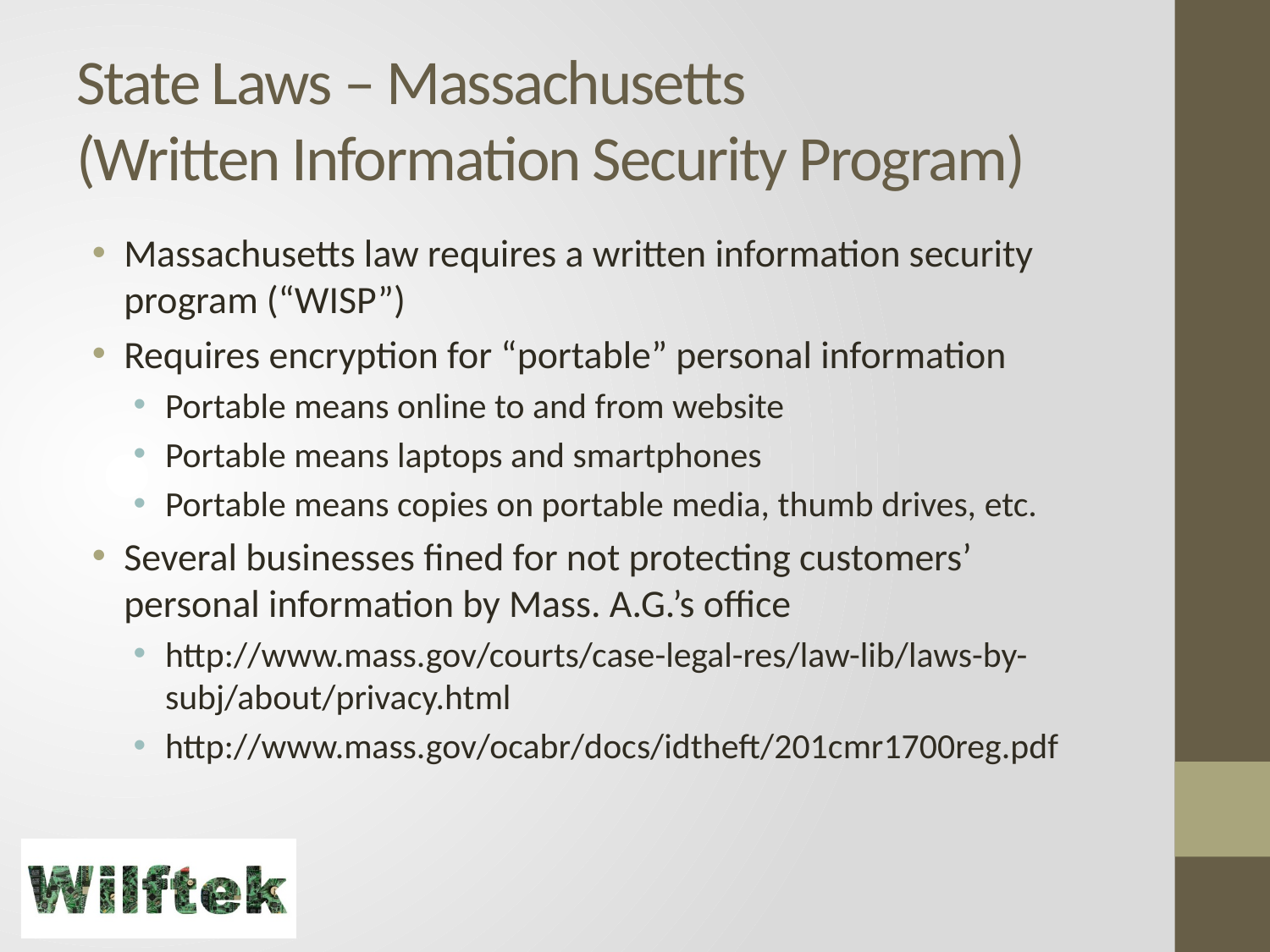

# State Laws – Massachusetts (Written Information Security Program)
Massachusetts law requires a written information security program (“WISP”)
Requires encryption for “portable” personal information
Portable means online to and from website
Portable means laptops and smartphones
Portable means copies on portable media, thumb drives, etc.
Several businesses fined for not protecting customers’ personal information by Mass. A.G.’s office
http://www.mass.gov/courts/case-legal-res/law-lib/laws-by-subj/about/privacy.html
http://www.mass.gov/ocabr/docs/idtheft/201cmr1700reg.pdf